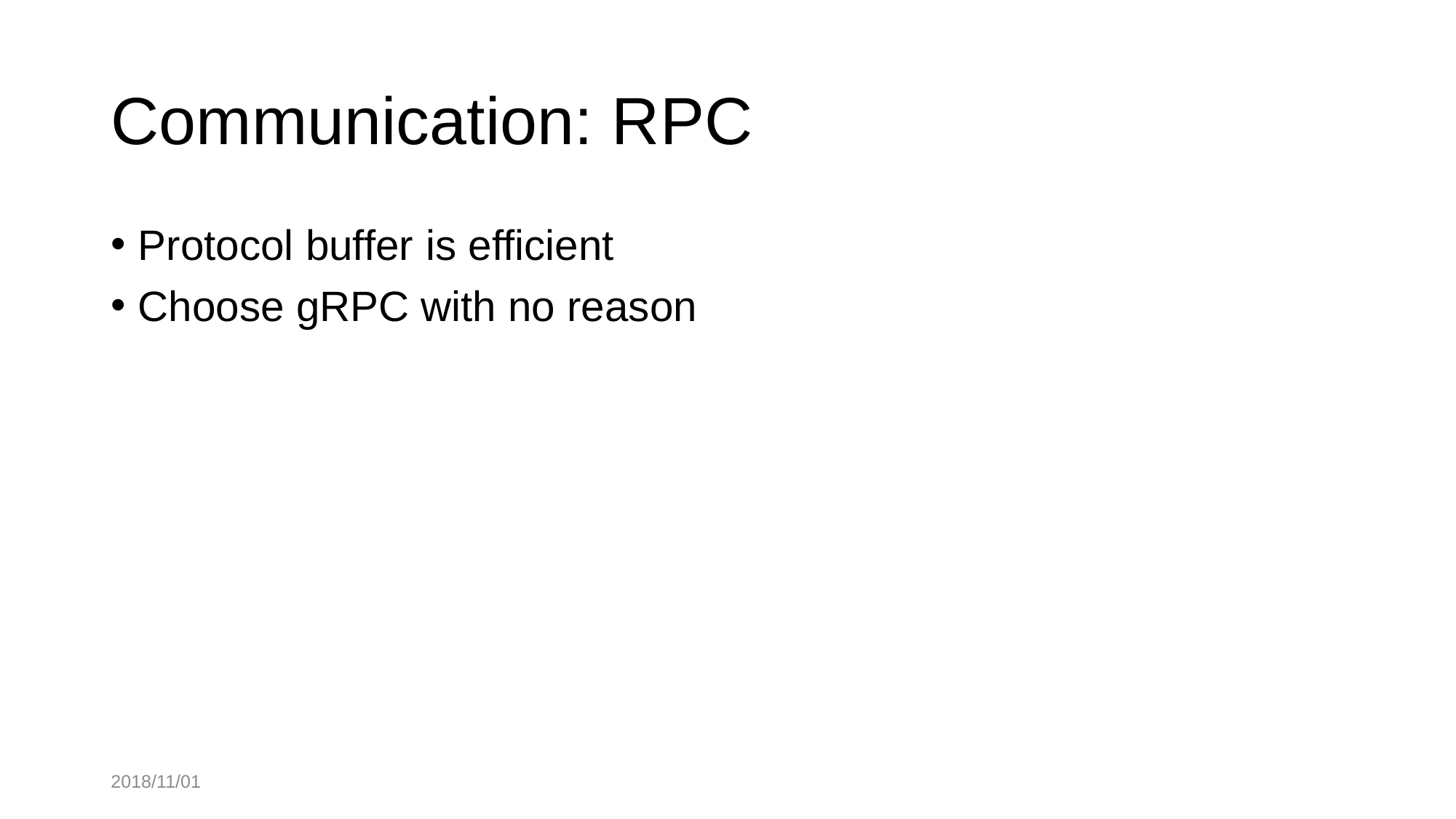

# Communication: RPC
Protocol buffer is efficient
Choose gRPC with no reason
2018/11/01